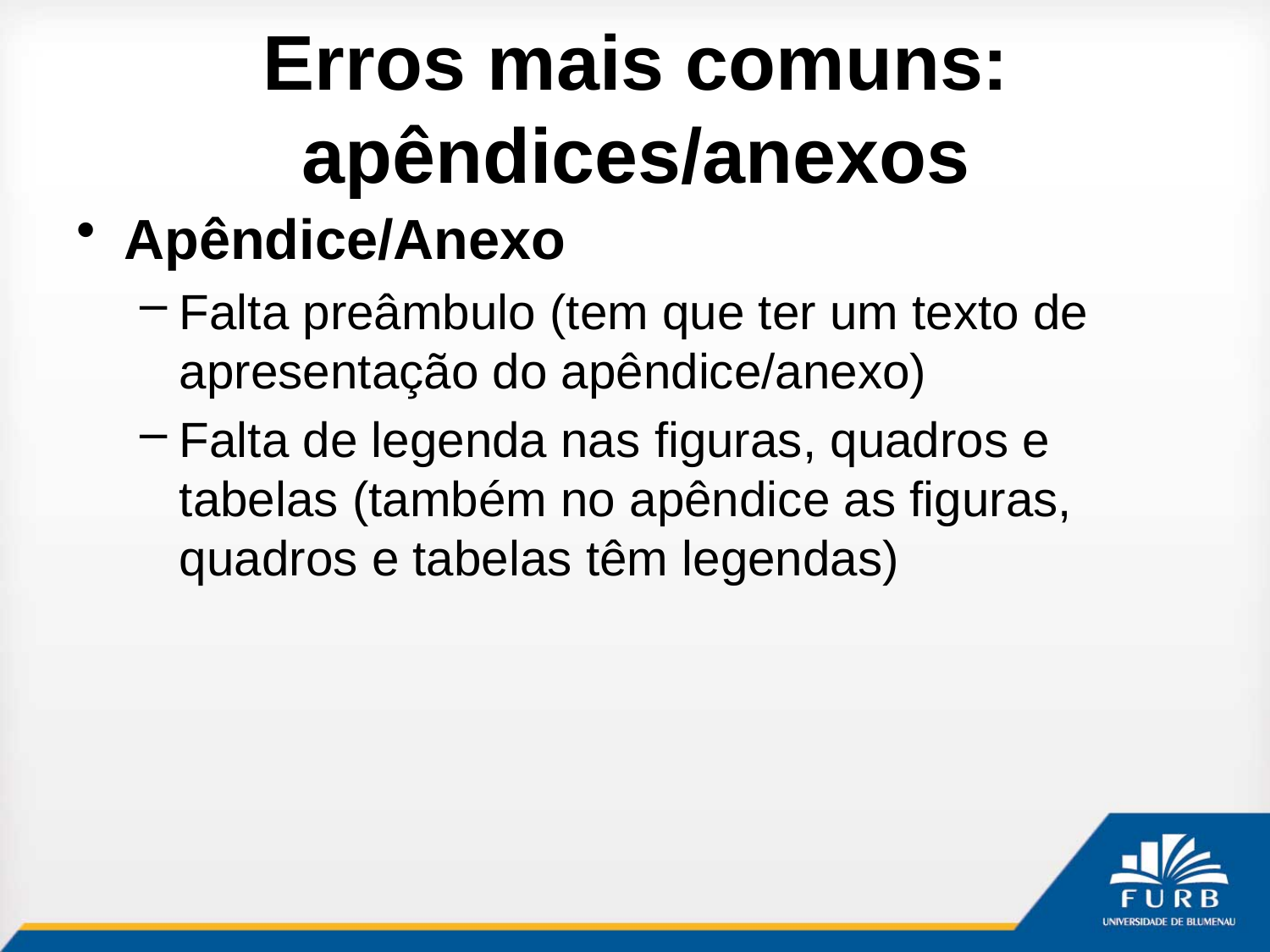

# Erros mais comuns: apêndices/anexos
Apêndice/Anexo
Falta preâmbulo (tem que ter um texto de apresentação do apêndice/anexo)
Falta de legenda nas figuras, quadros e tabelas (também no apêndice as figuras, quadros e tabelas têm legendas)